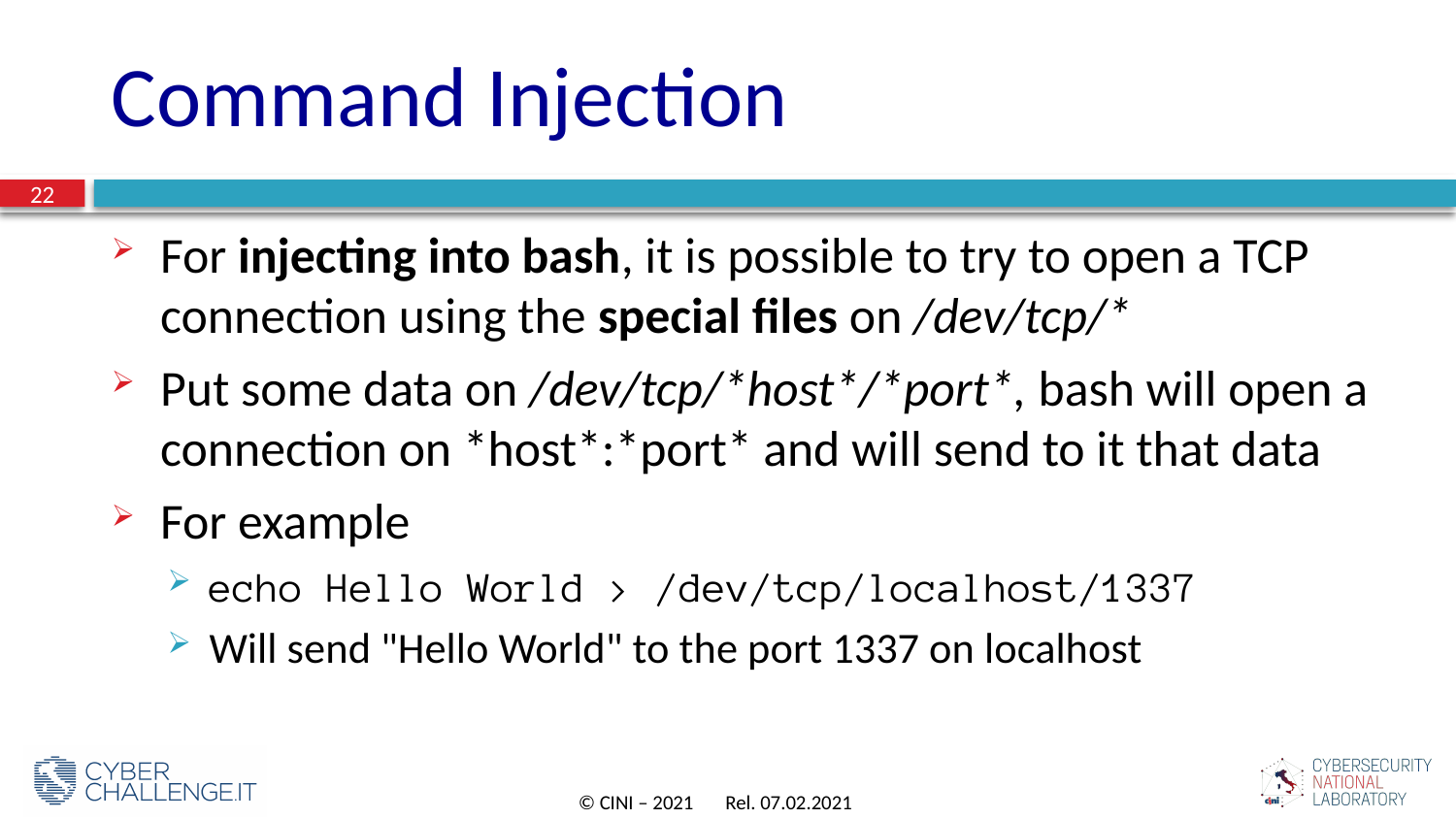

# Command Injection
22
For injecting into bash, it is possible to try to open a TCP connection using the special files on /dev/tcp/*
Put some data on /dev/tcp/*host*/*port*, bash will open a connection on *host*:*port* and will send to it that data
For example
echo Hello World > /dev/tcp/localhost/1337
Will send "Hello World" to the port 1337 on localhost